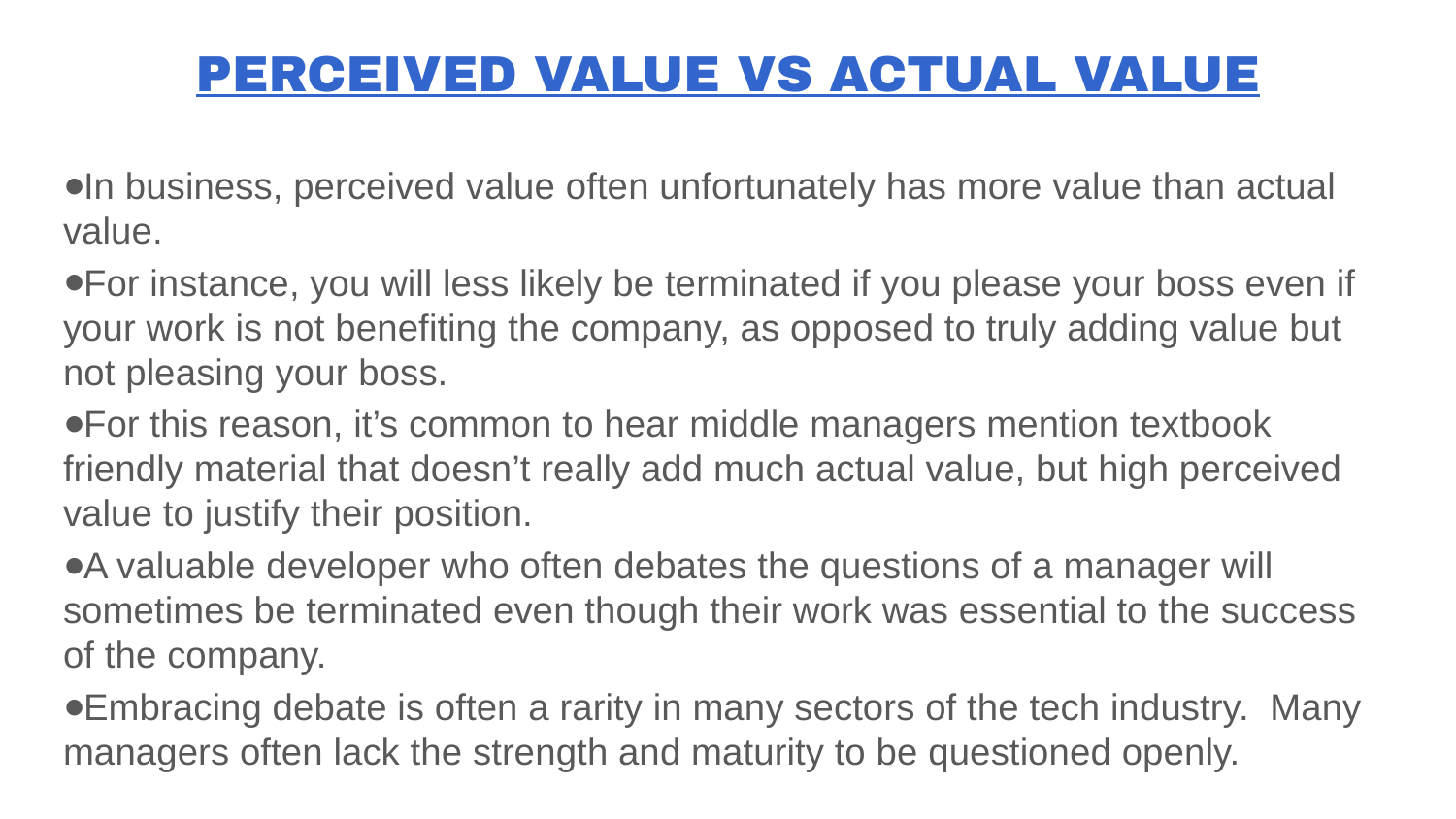

# PERCEIVED VALUE VS ACTUAL VALUE
In business, perceived value often unfortunately has more value than actual value.
For instance, you will less likely be terminated if you please your boss even if your work is not benefiting the company, as opposed to truly adding value but not pleasing your boss.
For this reason, it’s common to hear middle managers mention textbook friendly material that doesn’t really add much actual value, but high perceived value to justify their position.
A valuable developer who often debates the questions of a manager will sometimes be terminated even though their work was essential to the success of the company.
Embracing debate is often a rarity in many sectors of the tech industry.  Many managers often lack the strength and maturity to be questioned openly.